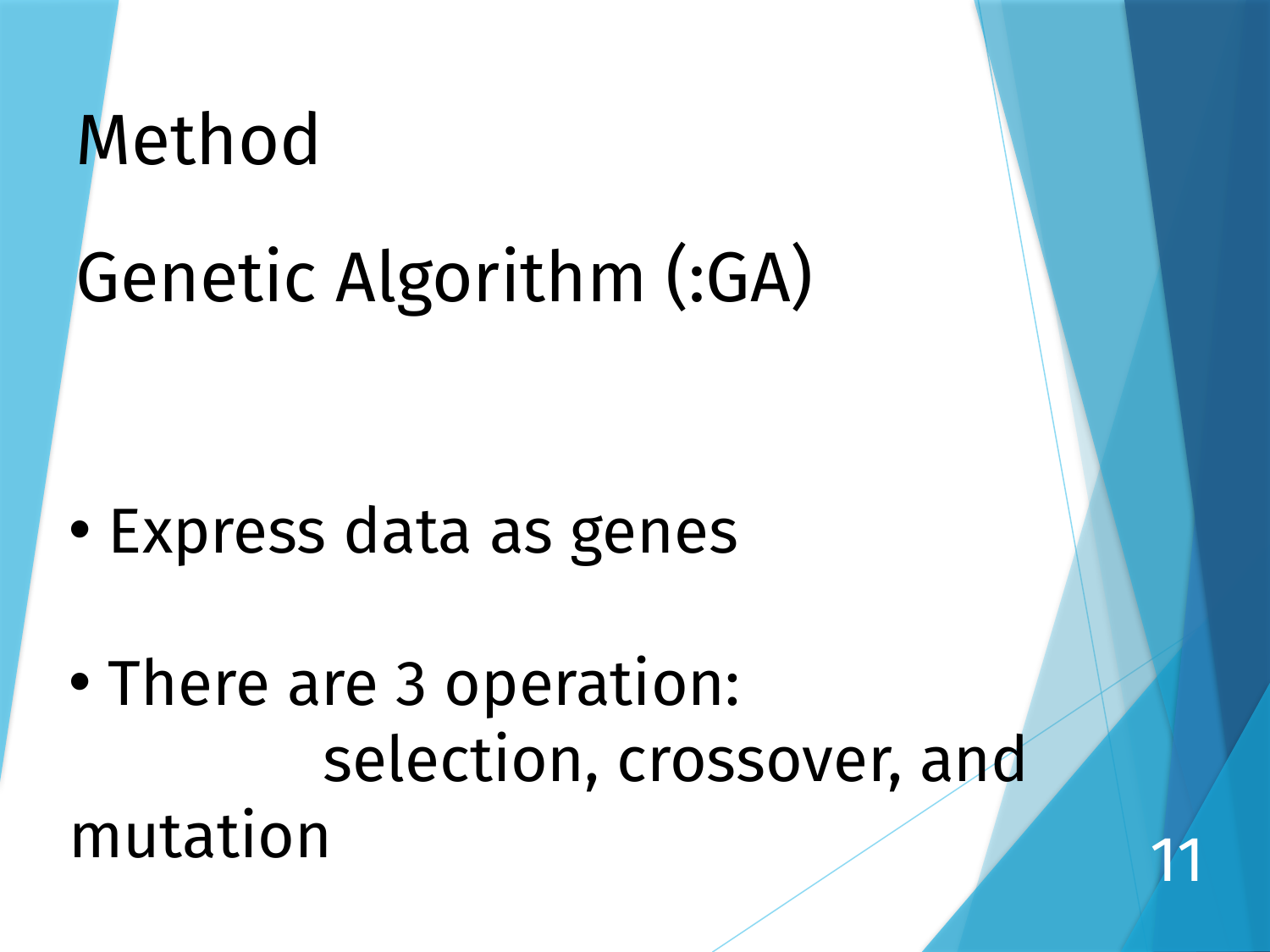

Method
Genetic Algorithm (:GA)

Express data as genes

There are 3 operation:
		selection, crossover, and mutation

11